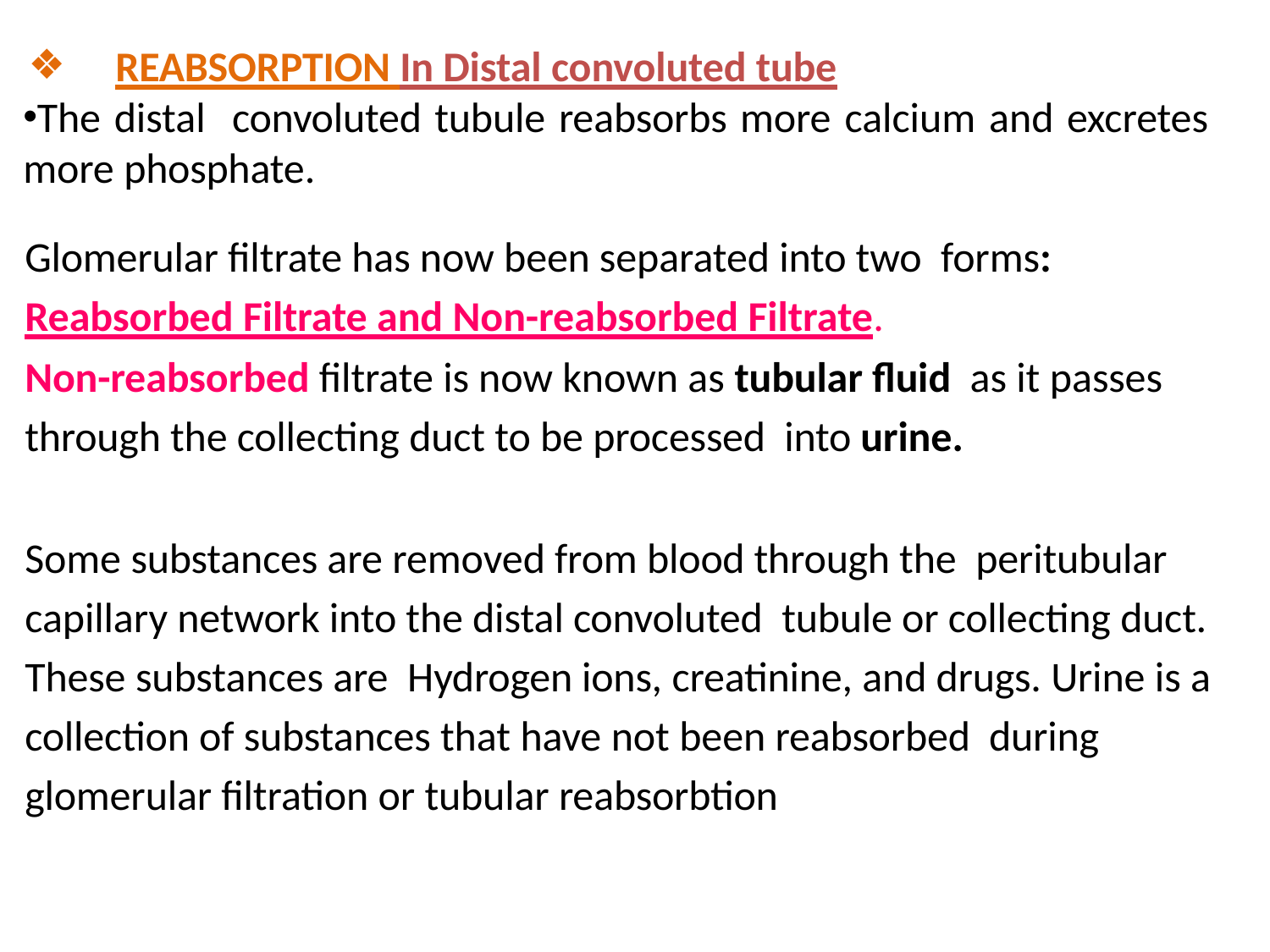

REABSORPTION In Distal convoluted tube
The distal  convoluted tubule reabsorbs more calcium and excretes  more phosphate.

Glomerular filtrate has now been separated into two  forms:
Reabsorbed Filtrate and Non-reabsorbed Filtrate.
Non-reabsorbed filtrate is now known as tubular fluid  as it passes through the collecting duct to be processed  into urine.

Some substances are removed from blood through the  peritubular capillary network into the distal convoluted  tubule or collecting duct. These substances are  Hydrogen ions, creatinine, and drugs. Urine is a  collection of substances that have not been reabsorbed  during glomerular filtration or tubular reabsorbtion